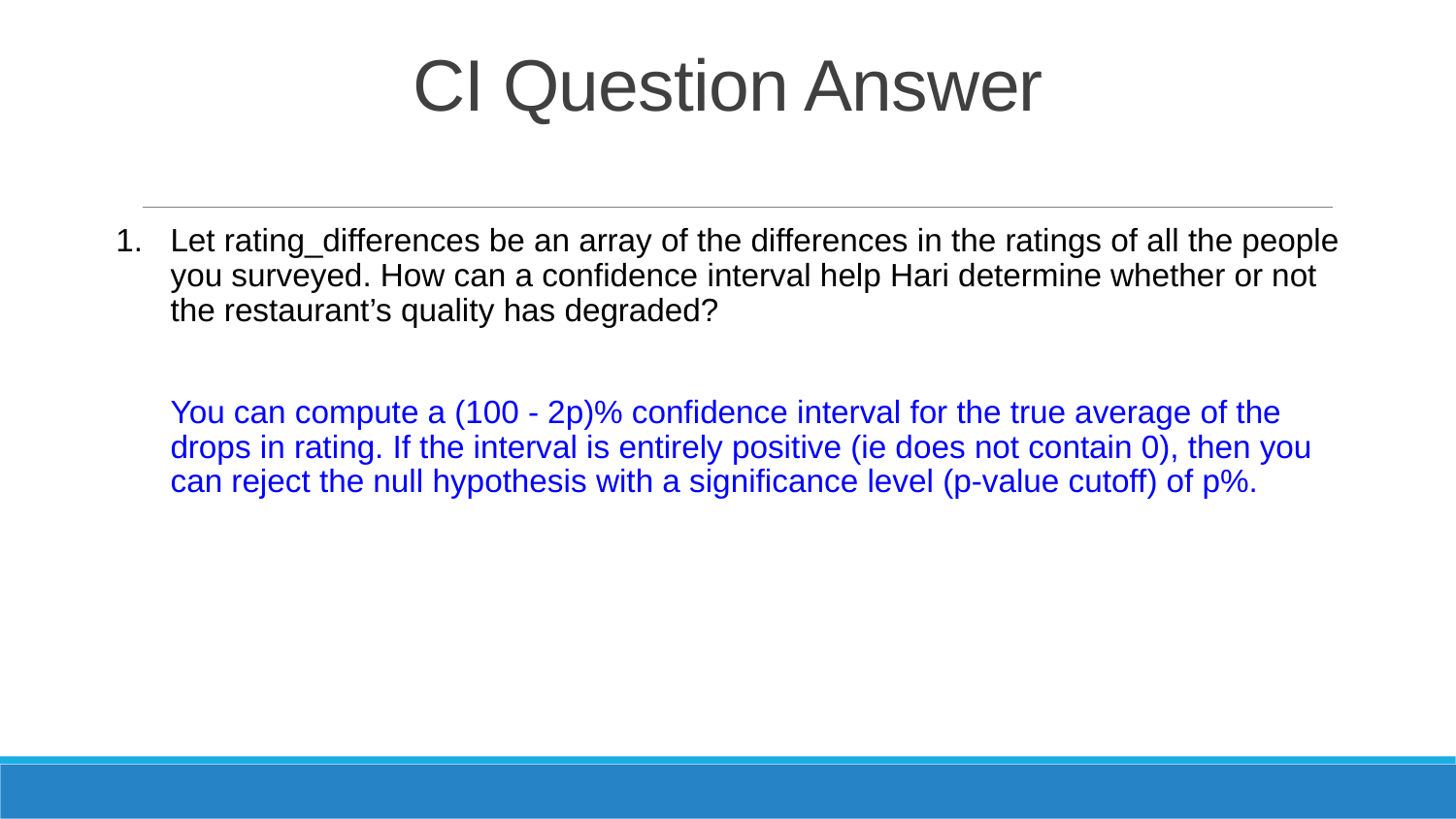

# CI Question Answer
Let rating_differences be an array of the differences in the ratings of all the people you surveyed. How can a confidence interval help Hari determine whether or not the restaurant’s quality has degraded?

You can compute a (100 - 2p)% confidence interval for the true average of the drops in rating. If the interval is entirely positive (ie does not contain 0), then you can reject the null hypothesis with a significance level (p-value cutoff) of p%.